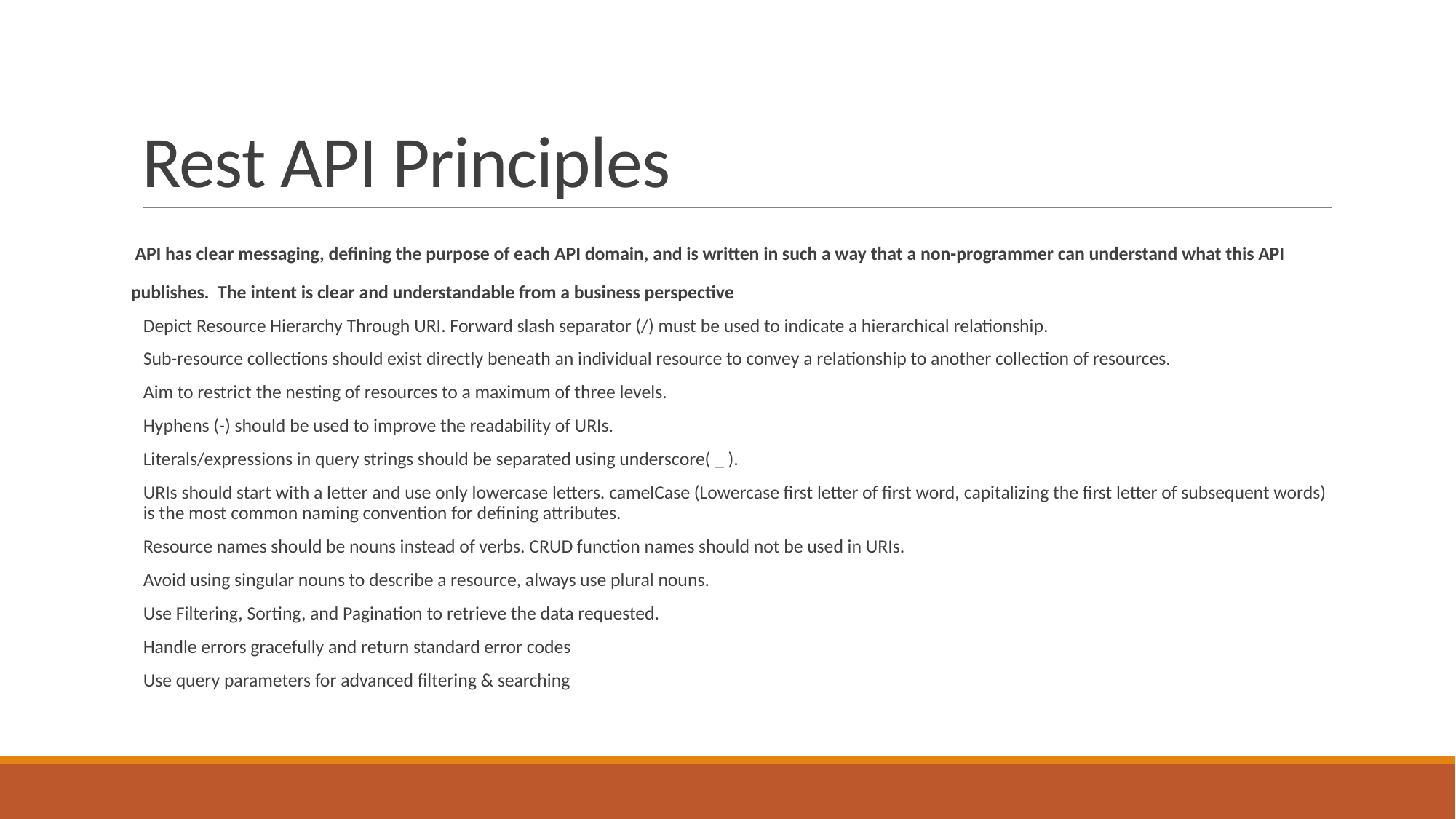

# Rest API Principles
 API has clear messaging, defining the purpose of each API domain, and is written in such a way that a non-programmer can understand what this API publishes.  The intent is clear and understandable from a business perspective
Depict Resource Hierarchy Through URI. Forward slash separator (/) must be used to indicate a hierarchical relationship.
Sub-resource collections should exist directly beneath an individual resource to convey a relationship to another collection of resources.
Aim to restrict the nesting of resources to a maximum of three levels.
Hyphens (-) should be used to improve the readability of URIs.
Literals/expressions in query strings should be separated using underscore( _ ).
URIs should start with a letter and use only lowercase letters. camelCase (Lowercase first letter of first word, capitalizing the first letter of subsequent words) is the most common naming convention for defining attributes.
Resource names should be nouns instead of verbs. CRUD function names should not be used in URIs.
Avoid using singular nouns to describe a resource, always use plural nouns.
Use Filtering, Sorting, and Pagination to retrieve the data requested.
Handle errors gracefully and return standard error codes
Use query parameters for advanced filtering & searching